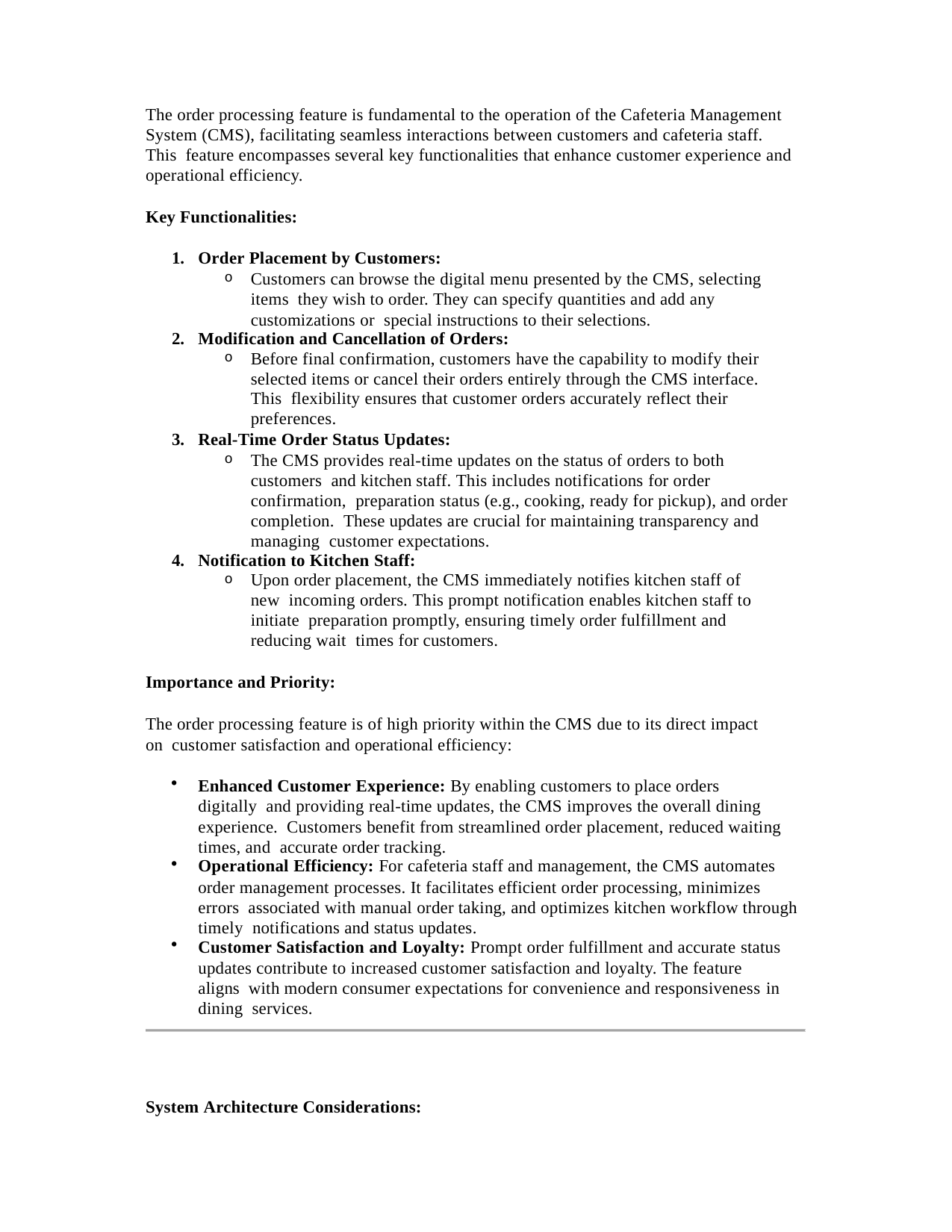

The order processing feature is fundamental to the operation of the Cafeteria Management  System (CMS), facilitating seamless interactions between customers and cafeteria staff. This  feature encompasses several key functionalities that enhance customer experience and  operational efficiency.

Key Functionalities:

Order Placement by Customers:
Customers can browse the digital menu presented by the CMS, selecting items  they wish to order. They can specify quantities and add any customizations or  special instructions to their selections.
Modification and Cancellation of Orders:
Before final confirmation, customers have the capability to modify their  selected items or cancel their orders entirely through the CMS interface. This  flexibility ensures that customer orders accurately reflect their preferences.
Real-Time Order Status Updates:
The CMS provides real-time updates on the status of orders to both customers  and kitchen staff. This includes notifications for order confirmation,  preparation status (e.g., cooking, ready for pickup), and order completion.  These updates are crucial for maintaining transparency and managing  customer expectations.
Notification to Kitchen Staff:
Upon order placement, the CMS immediately notifies kitchen staff of new  incoming orders. This prompt notification enables kitchen staff to initiate  preparation promptly, ensuring timely order fulfillment and reducing wait  times for customers.

Importance and Priority:

The order processing feature is of high priority within the CMS due to its direct impact on  customer satisfaction and operational efficiency:

Enhanced Customer Experience: By enabling customers to place orders digitally  and providing real-time updates, the CMS improves the overall dining experience.  Customers benefit from streamlined order placement, reduced waiting times, and  accurate order tracking.
Operational Efficiency: For cafeteria staff and management, the CMS automates
order management processes. It facilitates efficient order processing, minimizes errors  associated with manual order taking, and optimizes kitchen workflow through timely  notifications and status updates.
Customer Satisfaction and Loyalty: Prompt order fulfillment and accurate status
updates contribute to increased customer satisfaction and loyalty. The feature aligns  with modern consumer expectations for convenience and responsiveness in dining  services.

System Architecture Considerations: